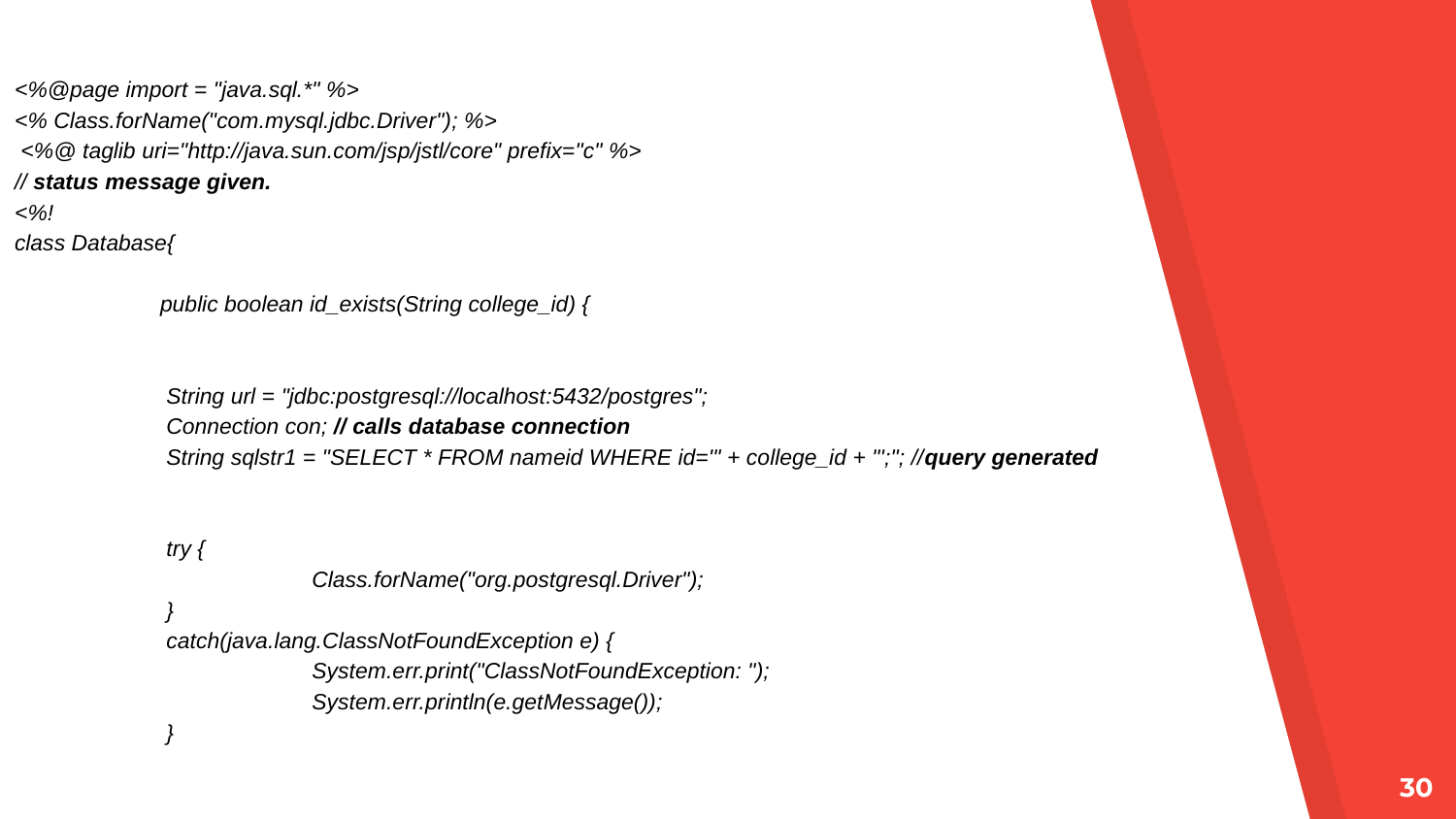

<%@page import = "java.sql.*" %>
<% Class.forName("com.mysql.jdbc.Driver"); %>
 <%@ taglib uri="http://java.sun.com/jsp/jstl/core" prefix="c" %>
// status message given.
<%!
class Database{

	public boolean id_exists(String college_id) {

   	 String url = "jdbc:postgresql://localhost:5432/postgres";
   	 Connection con; // calls database connection
   	 String sqlstr1 = "SELECT * FROM nameid WHERE id='" + college_id + "';"; //query generated

   	 try {
   		 Class.forName("org.postgresql.Driver");
   	 }
   	 catch(java.lang.ClassNotFoundException e) {
   		 System.err.print("ClassNotFoundException: ");
   		 System.err.println(e.getMessage());
   	 }

30